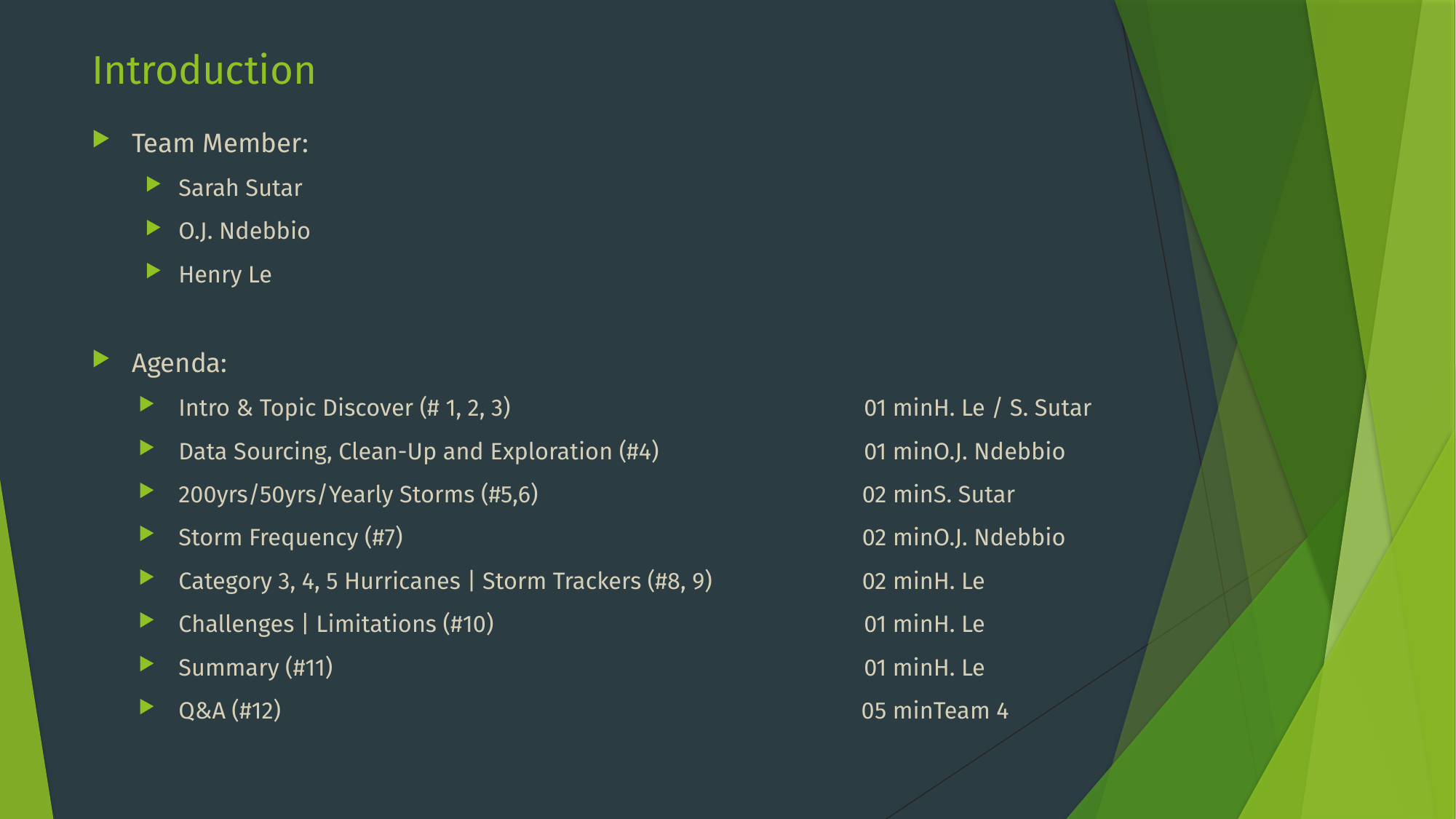

# Introduction
Team Member:
Sarah Sutar
O.J. Ndebbio
Henry Le

Agenda:
Intro & Topic Discover (# 1, 2, 3)	01 min	H. Le / S. Sutar
Data Sourcing, Clean-Up and Exploration (#4)	01 min	O.J. Ndebbio
200yrs/50yrs/Yearly Storms (#5,6)	02 min	S. Sutar
Storm Frequency (#7)	02 min	O.J. Ndebbio
Category 3, 4, 5 Hurricanes | Storm Trackers (#8, 9)	02 min	H. Le
Challenges | Limitations (#10)	01 min	H. Le
Summary (#11)	 01 min	H. Le
Q&A (#12)	 05 min	Team 4